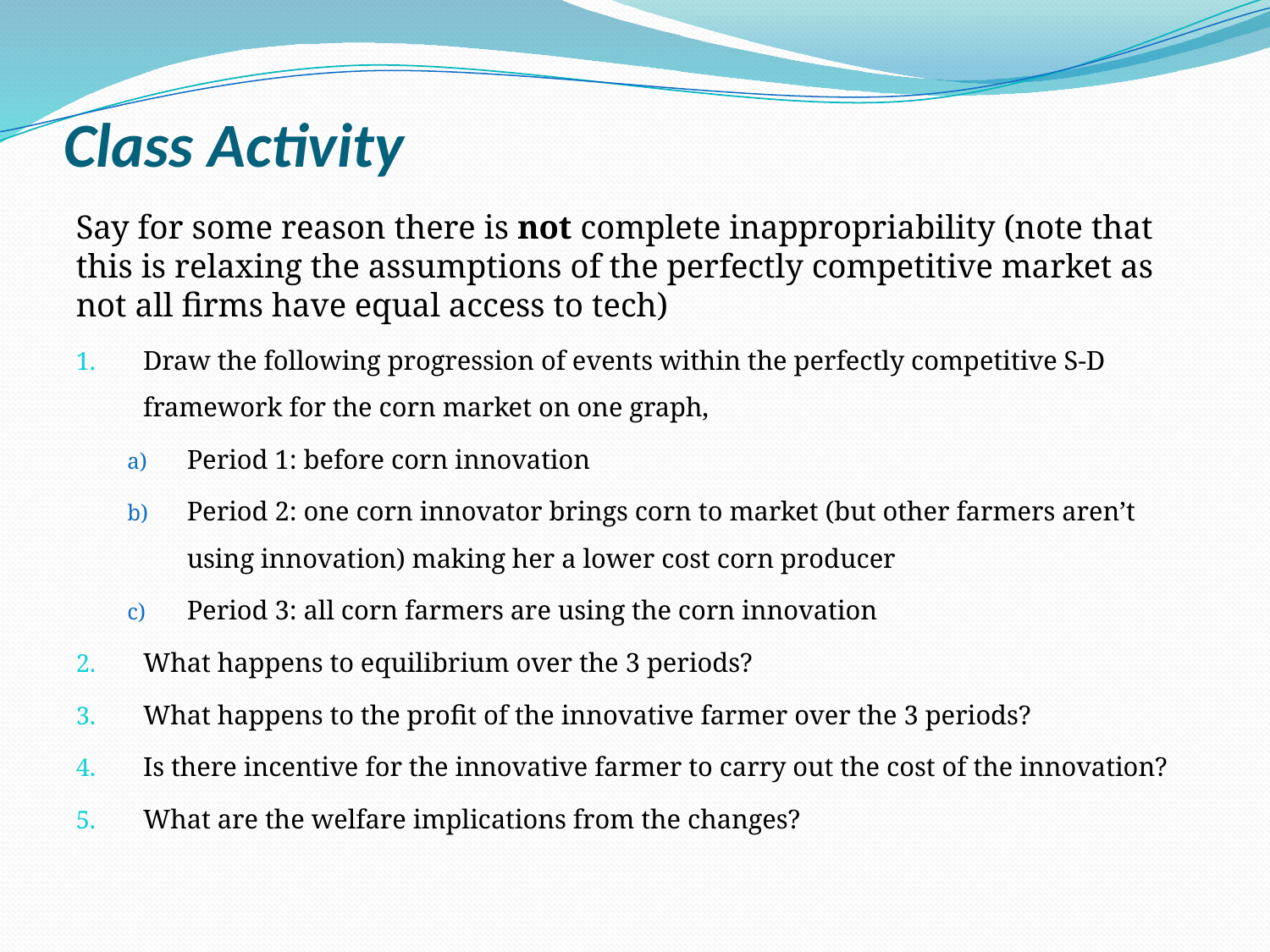

# Class Activity
Say for some reason there is not complete inappropriability (note that this is relaxing the assumptions of the perfectly competitive market as not all firms have equal access to tech)
Draw the following progression of events within the perfectly competitive S-D framework for the corn market on one graph,
Period 1: before corn innovation
Period 2: one corn innovator brings corn to market (but other farmers aren’t using innovation) making her a lower cost corn producer
Period 3: all corn farmers are using the corn innovation
What happens to equilibrium over the 3 periods?
What happens to the profit of the innovative farmer over the 3 periods?
Is there incentive for the innovative farmer to carry out the cost of the innovation?
What are the welfare implications from the changes?